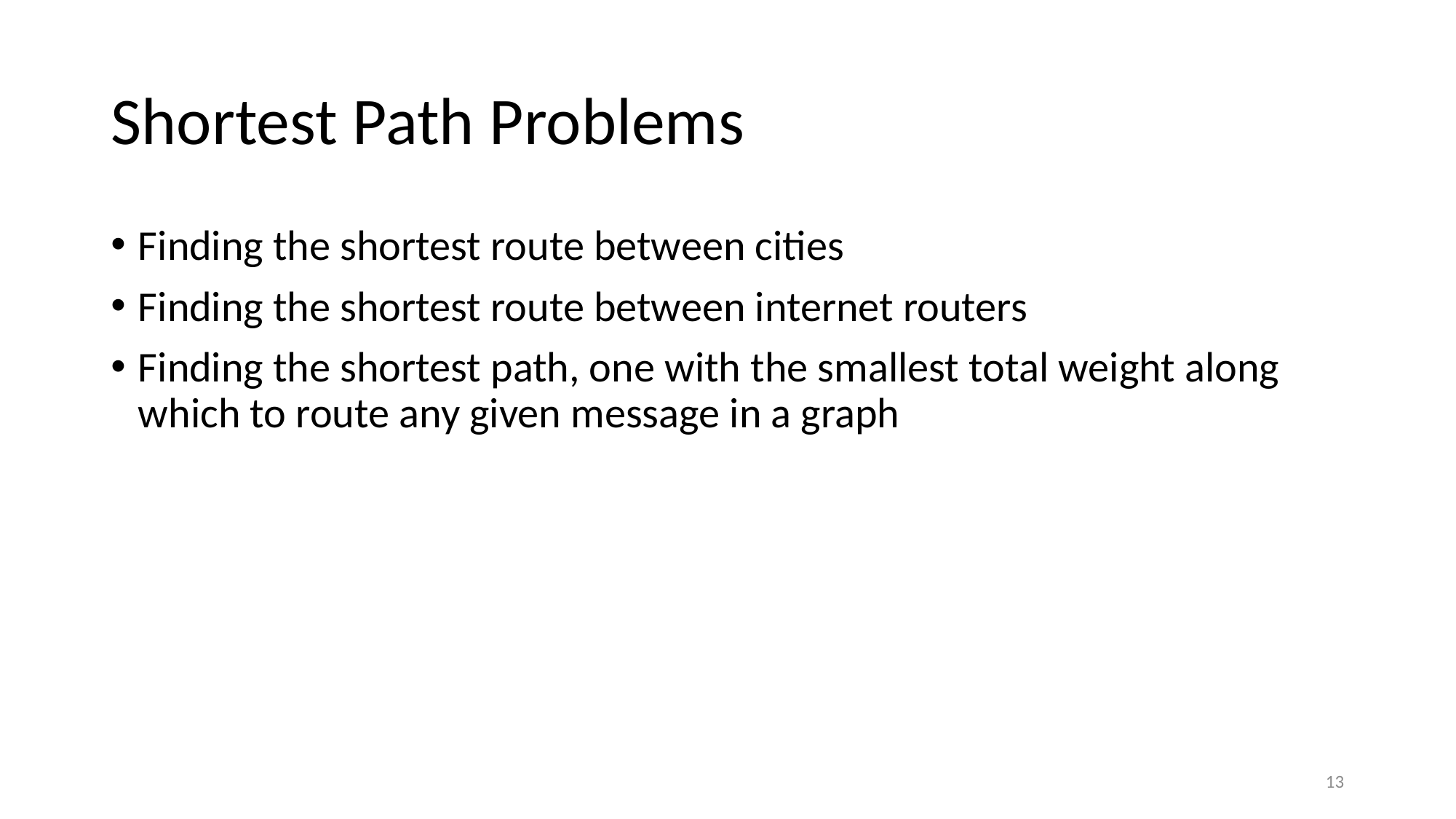

# Shortest Path Problems
Finding the shortest route between cities
Finding the shortest route between internet routers
Finding the shortest path, one with the smallest total weight along which to route any given message in a graph
13